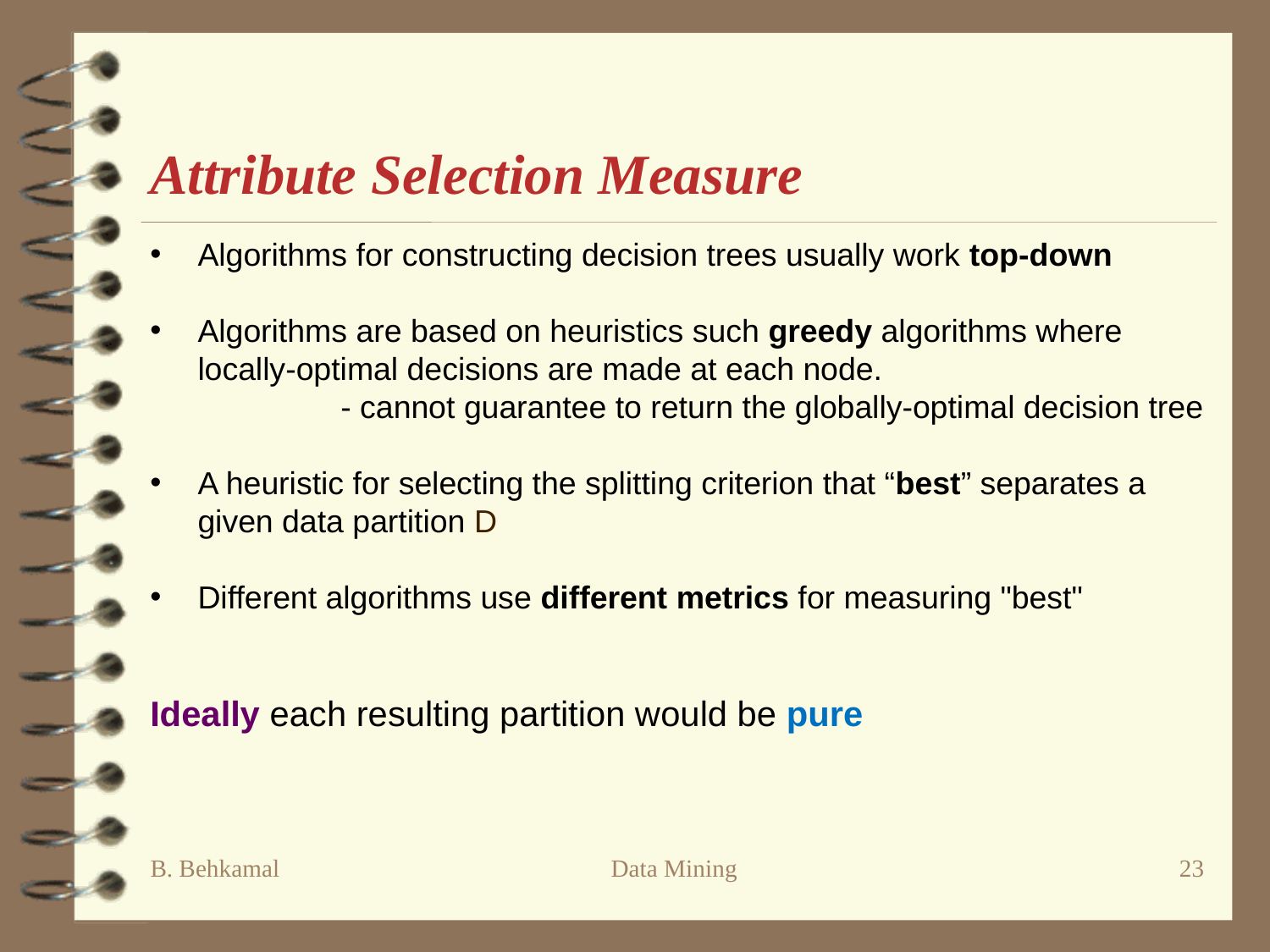

Attribute Selection Measure
Algorithms for constructing decision trees usually work top-down

Algorithms are based on heuristics such greedy algorithms where locally-optimal decisions are made at each node.
	- cannot guarantee to return the globally-optimal decision tree

A heuristic for selecting the splitting criterion that “best” separates a given data partition D

Different algorithms use different metrics for measuring "best"

Ideally each resulting partition would be pure

B. Behkamal
Data Mining
23